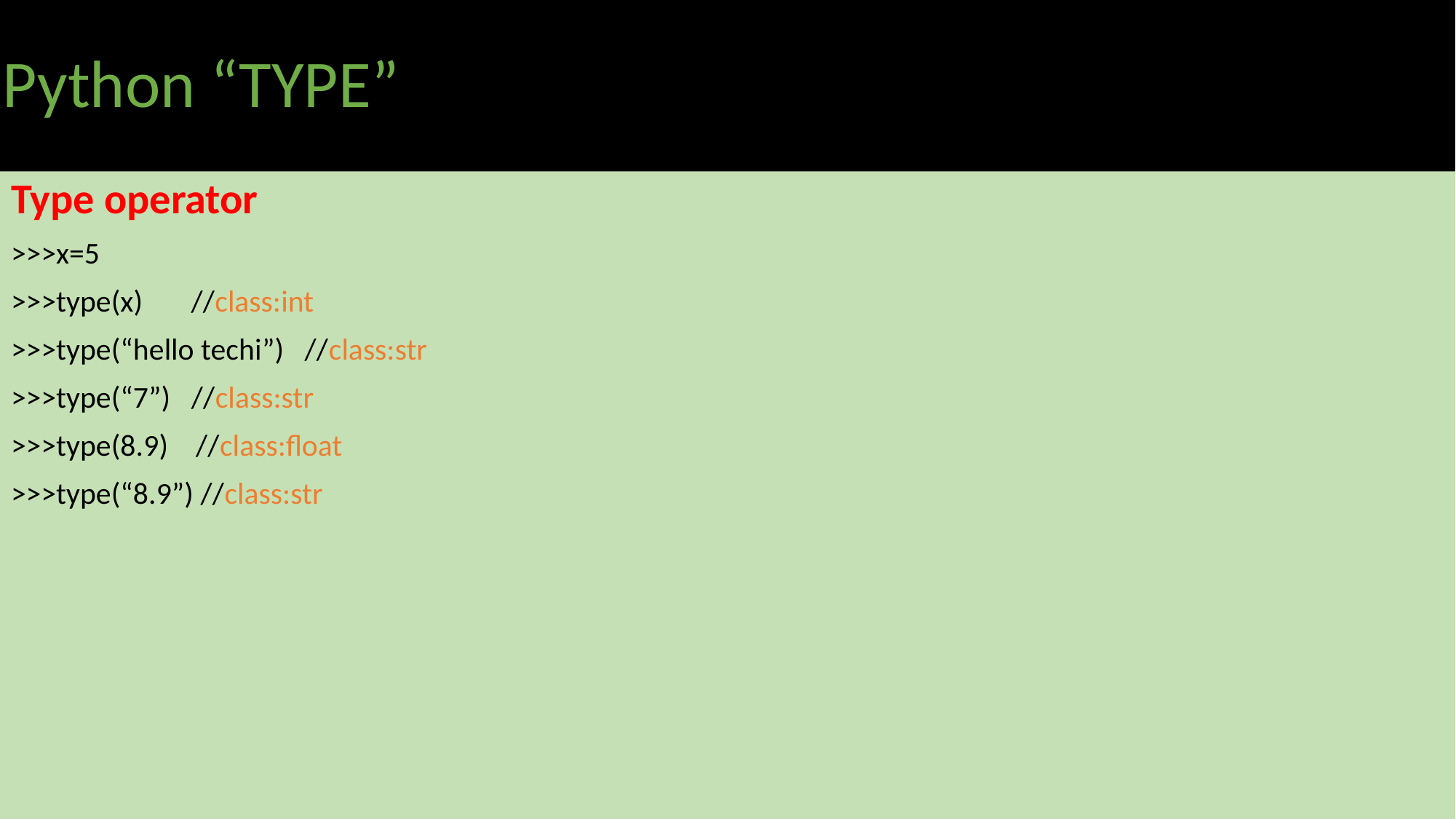

# Python “TYPE”
Type operator
>>>x=5
>>>type(x)       //class:int
>>>type(“hello techi”)   //class:str
>>>type(“7”)   //class:str
>>>type(8.9)    //class:float
>>>type(“8.9”) //class:str